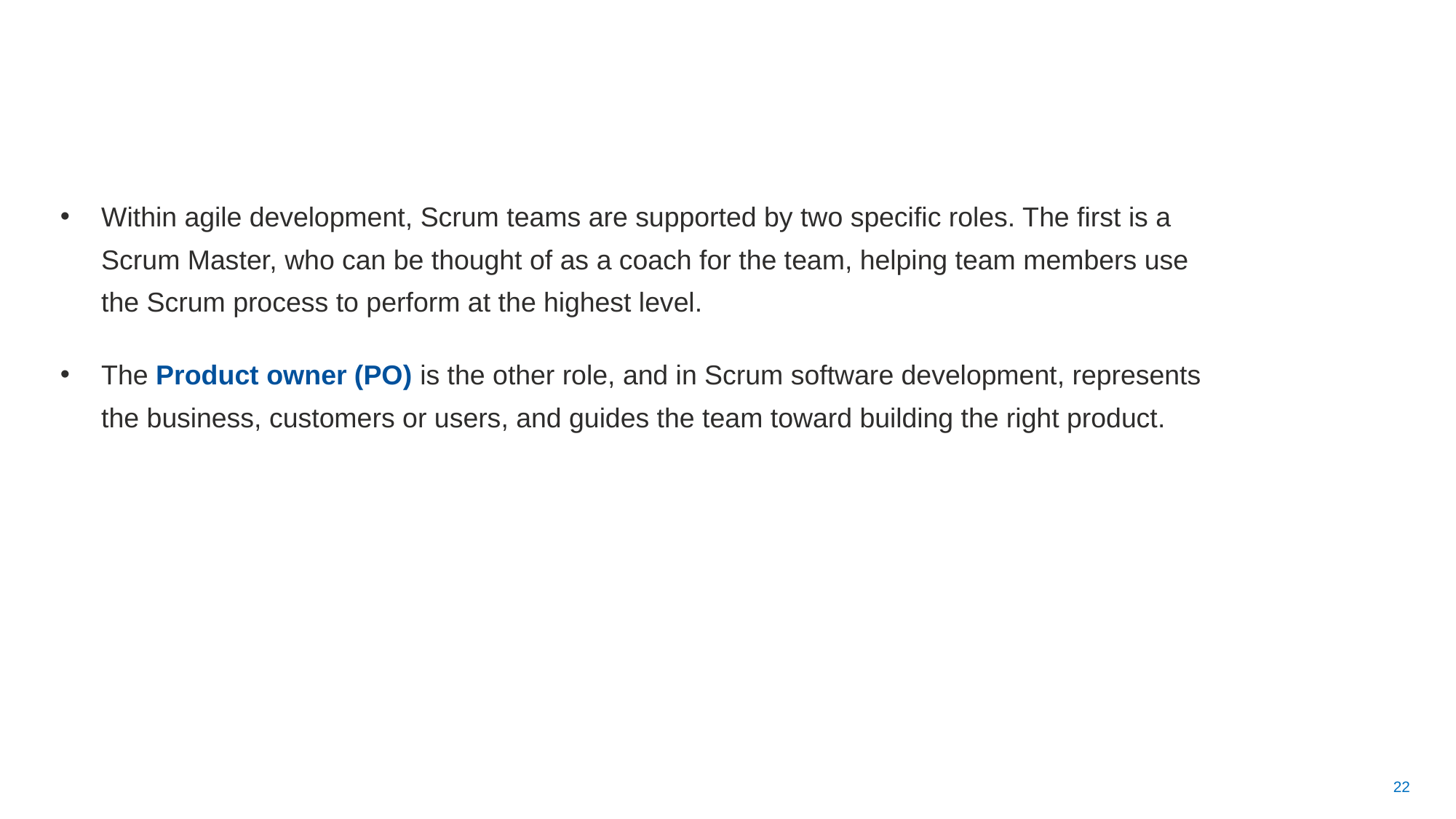

#
Within agile development, Scrum teams are supported by two specific roles. The first is a Scrum Master, who can be thought of as a coach for the team, helping team members use the Scrum process to perform at the highest level.
The Product owner (PO) is the other role, and in Scrum software development, represents the business, customers or users, and guides the team toward building the right product.